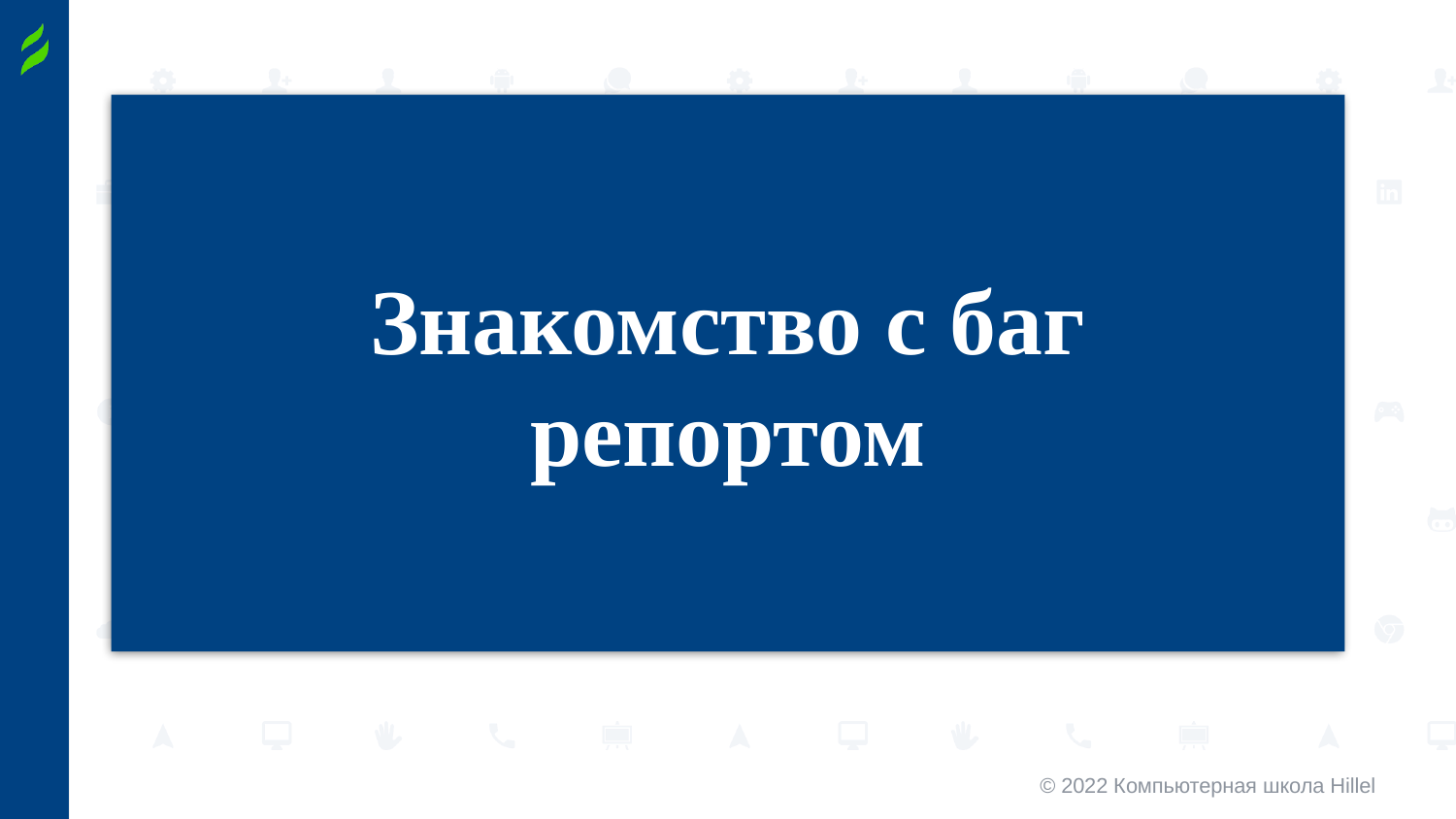

Знакомство с баг репортом
© 2022 Компьютерная школа Hillel